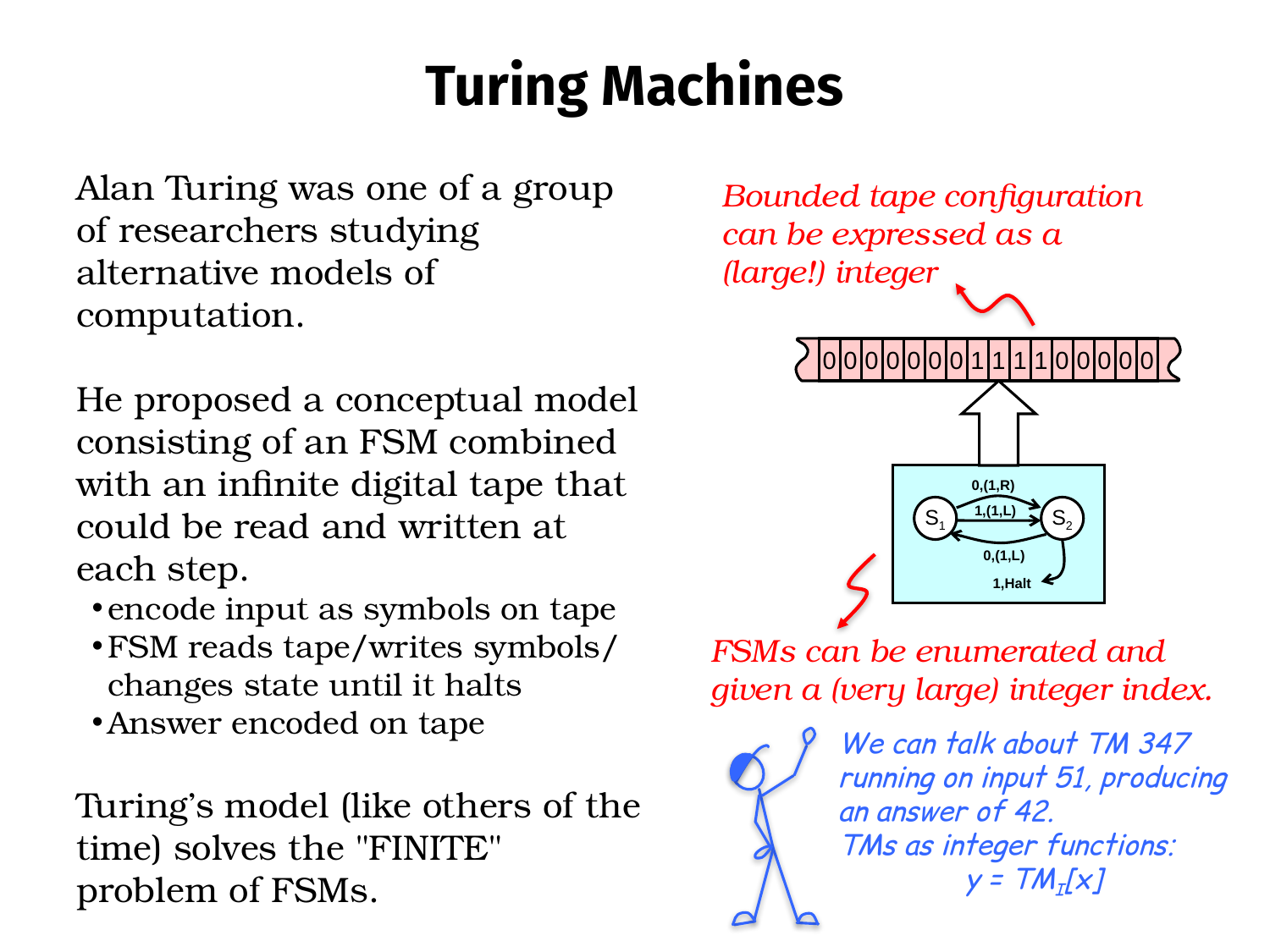

# Turing Machines
Alan Turing was one of a group of researchers studying alternative models of computation.

He proposed a conceptual model consisting of an FSM combined with an infinite digital tape that could be read and written at each step.
encode input as symbols on tape
FSM reads tape/writes symbols/ changes state until it halts
Answer encoded on tape

Turing’s model (like others of the time) solves the "FINITE" problem of FSMs.
Bounded tape configuration can be expressed as a (large!) integer

0
0
0
0
0
0
0
1
1
1
1
0
0
0
0
0

0,(1,R)

1,(1,L)
S1
S2

0,(1,L)
1,Halt

FSMs can be enumerated and given a (very large) integer index.
We can talk about TM 347 running on input 51, producing  an answer of 42.
TMs as integer functions:
               y = TMI[x]